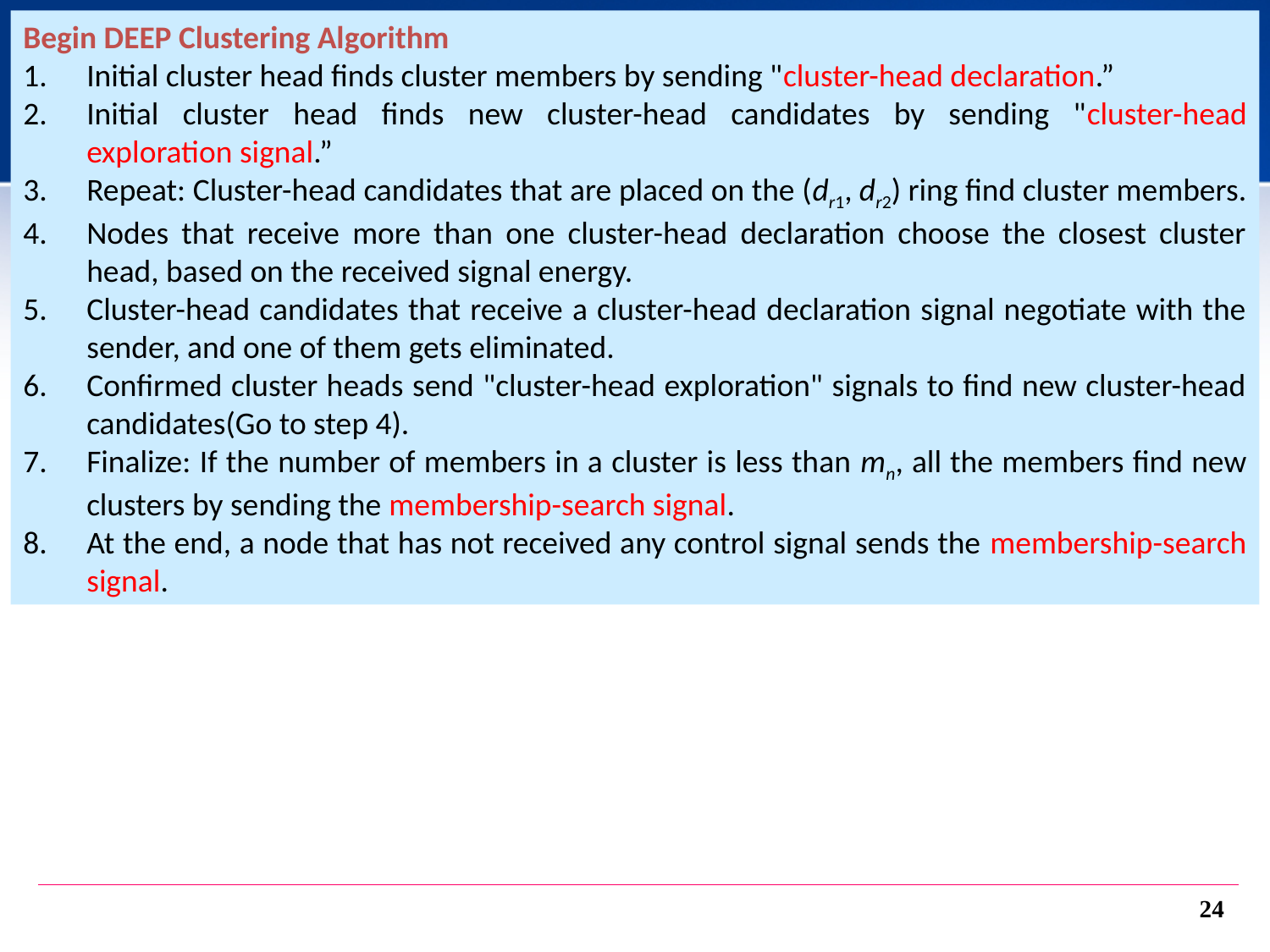

Begin DEEP Clustering Algorithm
Initial cluster head finds cluster members by sending "cluster-head declaration.”
Initial cluster head finds new cluster-head candidates by sending "cluster-head exploration signal.”
Repeat: Cluster-head candidates that are placed on the (dr1, dr2) ring find cluster members.
Nodes that receive more than one cluster-head declaration choose the closest cluster head, based on the received signal energy.
Cluster-head candidates that receive a cluster-head declaration signal negotiate with the sender, and one of them gets eliminated.
Confirmed cluster heads send "cluster-head exploration" signals to find new cluster-head candidates(Go to step 4).
Finalize: If the number of members in a cluster is less than mn, all the members find new clusters by sending the membership-search signal.
At the end, a node that has not received any control signal sends the membership-search signal.
24